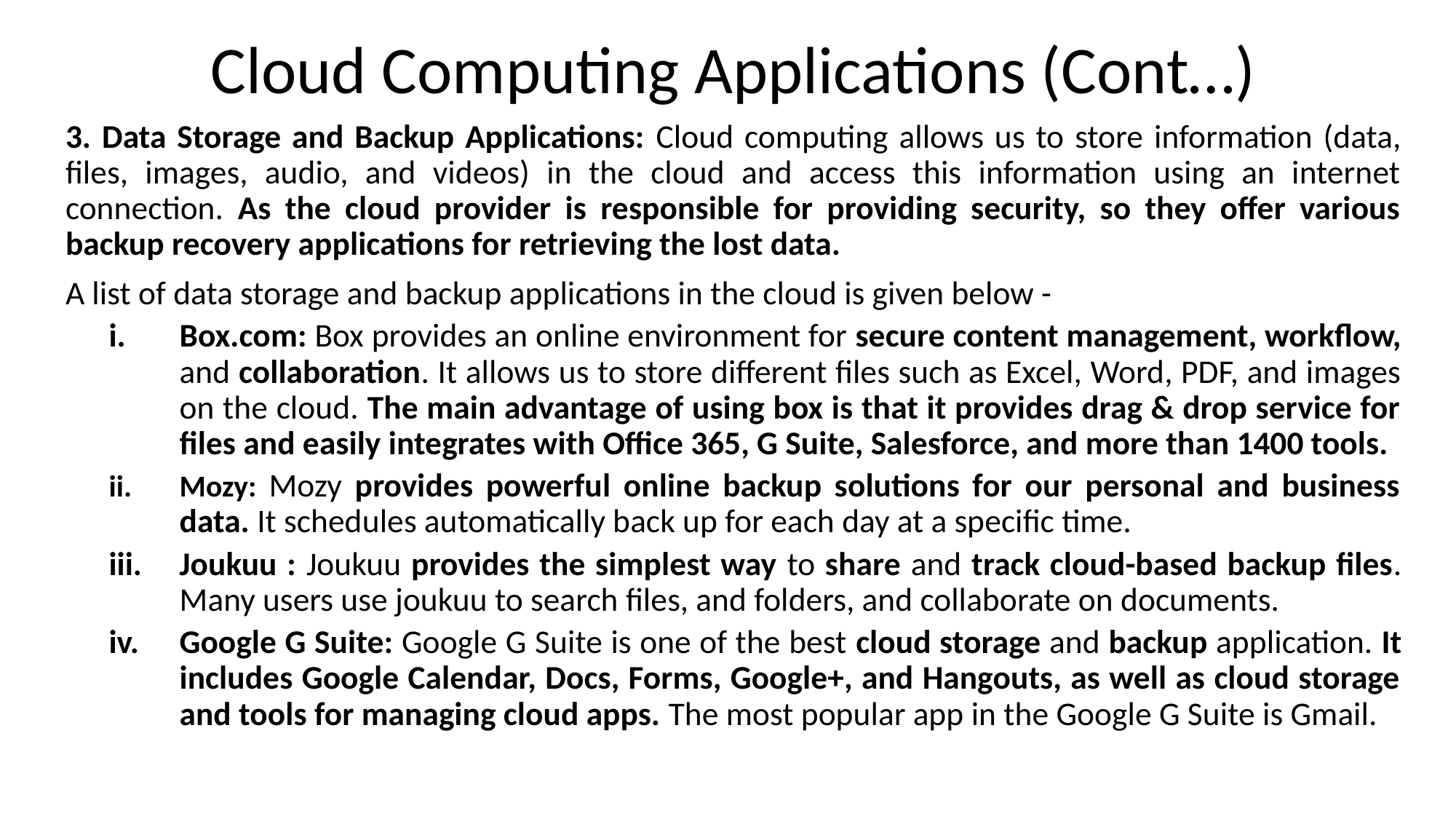

# Cloud Computing Applications (Cont…)
3. Data Storage and Backup Applications: Cloud computing allows us to store information (data, files, images, audio, and videos) in the cloud and access this information using an internet connection. As the cloud provider is responsible for providing security, so they offer various backup recovery applications for retrieving the lost data.
A list of data storage and backup applications in the cloud is given below -
Box.com: Box provides an online environment for secure content management, workflow, and collaboration. It allows us to store different files such as Excel, Word, PDF, and images on the cloud. The main advantage of using box is that it provides drag & drop service for files and easily integrates with Office 365, G Suite, Salesforce, and more than 1400 tools.
Mozy: Mozy provides powerful online backup solutions for our personal and business data. It schedules automatically back up for each day at a specific time.
Joukuu : Joukuu provides the simplest way to share and track cloud-based backup files. Many users use joukuu to search files, and folders, and collaborate on documents.
Google G Suite: Google G Suite is one of the best cloud storage and backup application. It includes Google Calendar, Docs, Forms, Google+, and Hangouts, as well as cloud storage and tools for managing cloud apps. The most popular app in the Google G Suite is Gmail.